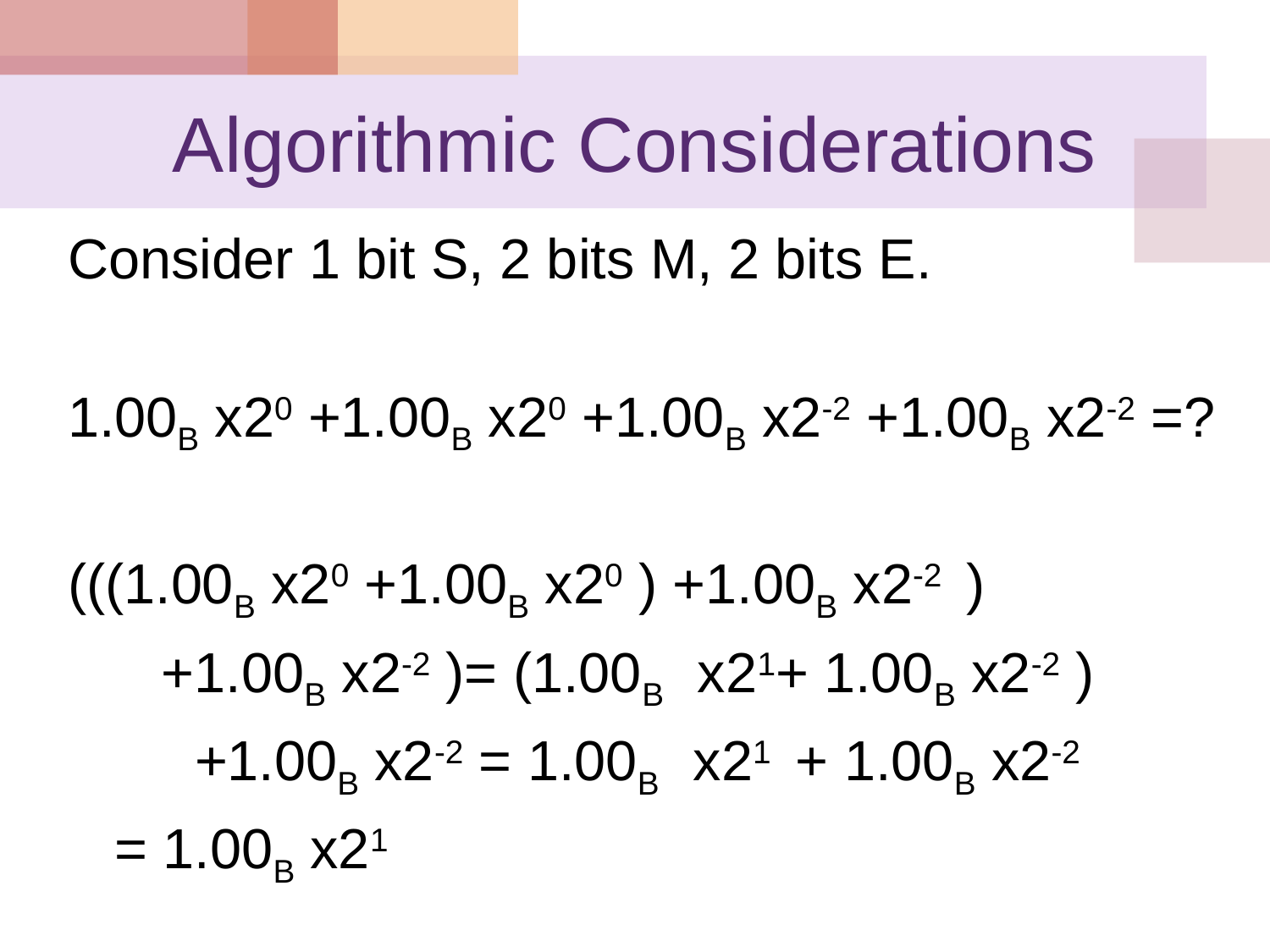

# Algorithmic Considerations
Consider 1 bit S, 2 bits M, 2 bits E.

1.00B x20 +1.00B x20 +1.00B x2-2 +1.00B x2-2 =?

(((1.00B x20 +1.00B x20 ) +1.00B x2-2  )
      +1.00B x2-2 )= (1.00B   x21+ 1.00B x2-2 )
	+1.00B x2-2 = 1.00B   x21  + 1.00B x2-2
   = 1.00B x21